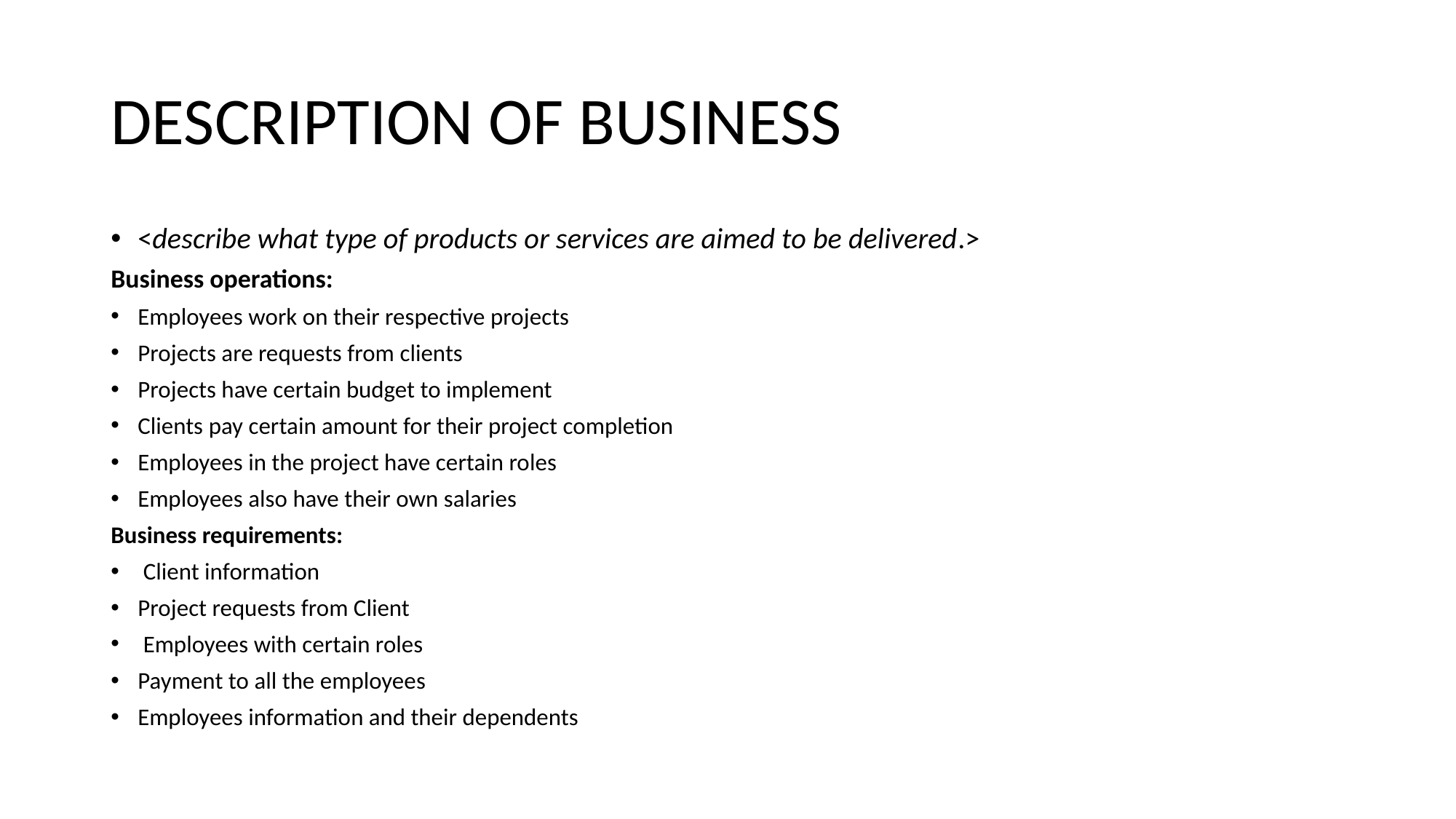

# DESCRIPTION OF BUSINESS
<describe what type of products or services are aimed to be delivered.>
Business operations:
Employees work on their respective projects
Projects are requests from clients
Projects have certain budget to implement
Clients pay certain amount for their project completion
Employees in the project have certain roles
Employees also have their own salaries
Business requirements:
 Client information
Project requests from Client
 Employees with certain roles
Payment to all the employees
Employees information and their dependents